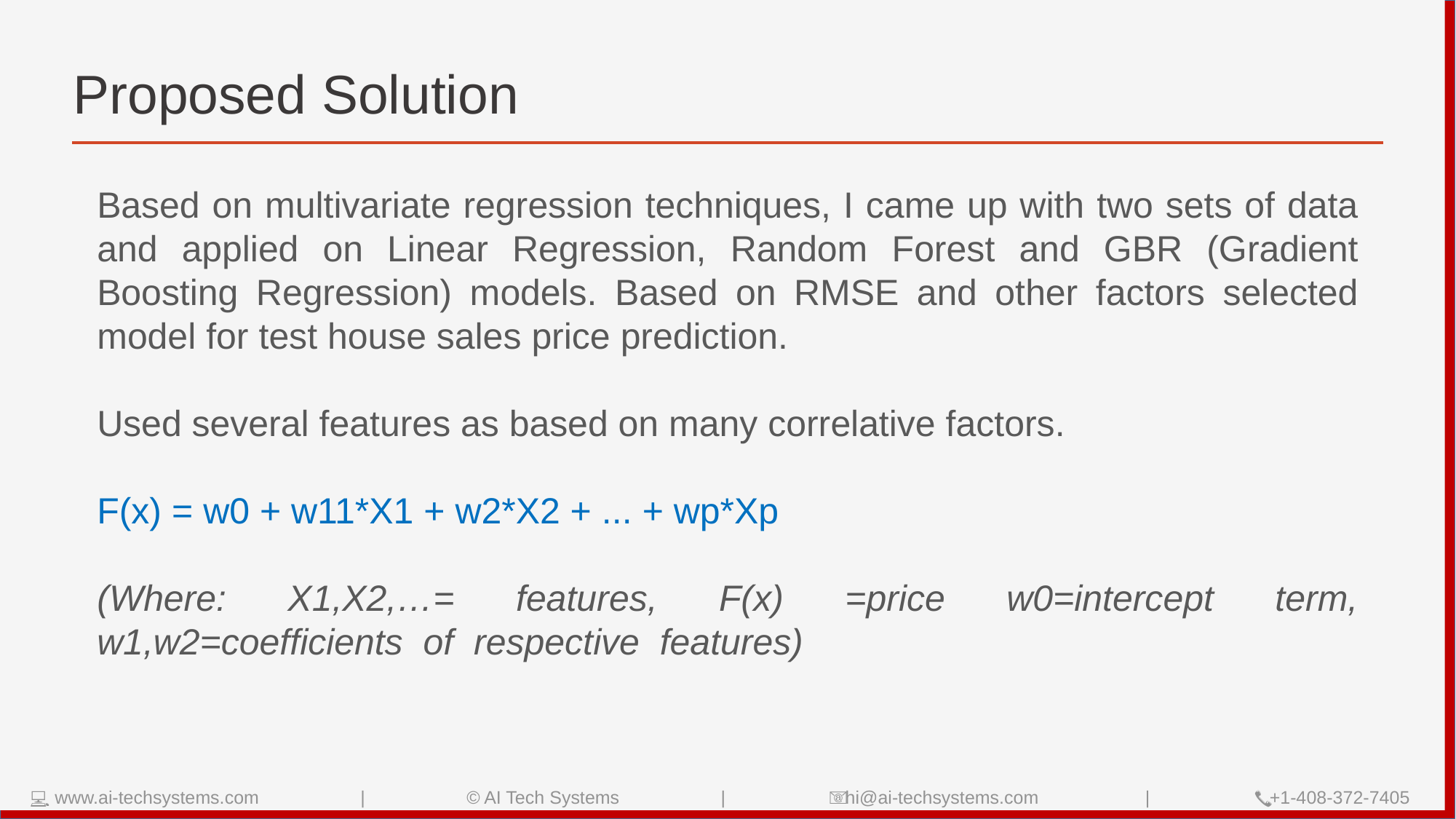

# Proposed Solution
Based on multivariate regression techniques, I came up with two sets of data and applied on Linear Regression, Random Forest and GBR (Gradient Boosting Regression) models. Based on RMSE and other factors selected model for test house sales price prediction.

Used several features as based on many correlative factors.

F(x) = w0 + w11*X1 + w2*X2 + ... + wp*Xp

(Where: X1,X2,…= features, F(x) =price w0=intercept term, w1,w2=coefficients  of  respective  features)

💻 www.ai-techsystems.com                    |                    © AI Tech Systems                    |                    📧hi@ai-techsystems.com                     |                    📞+1-408-372-7405